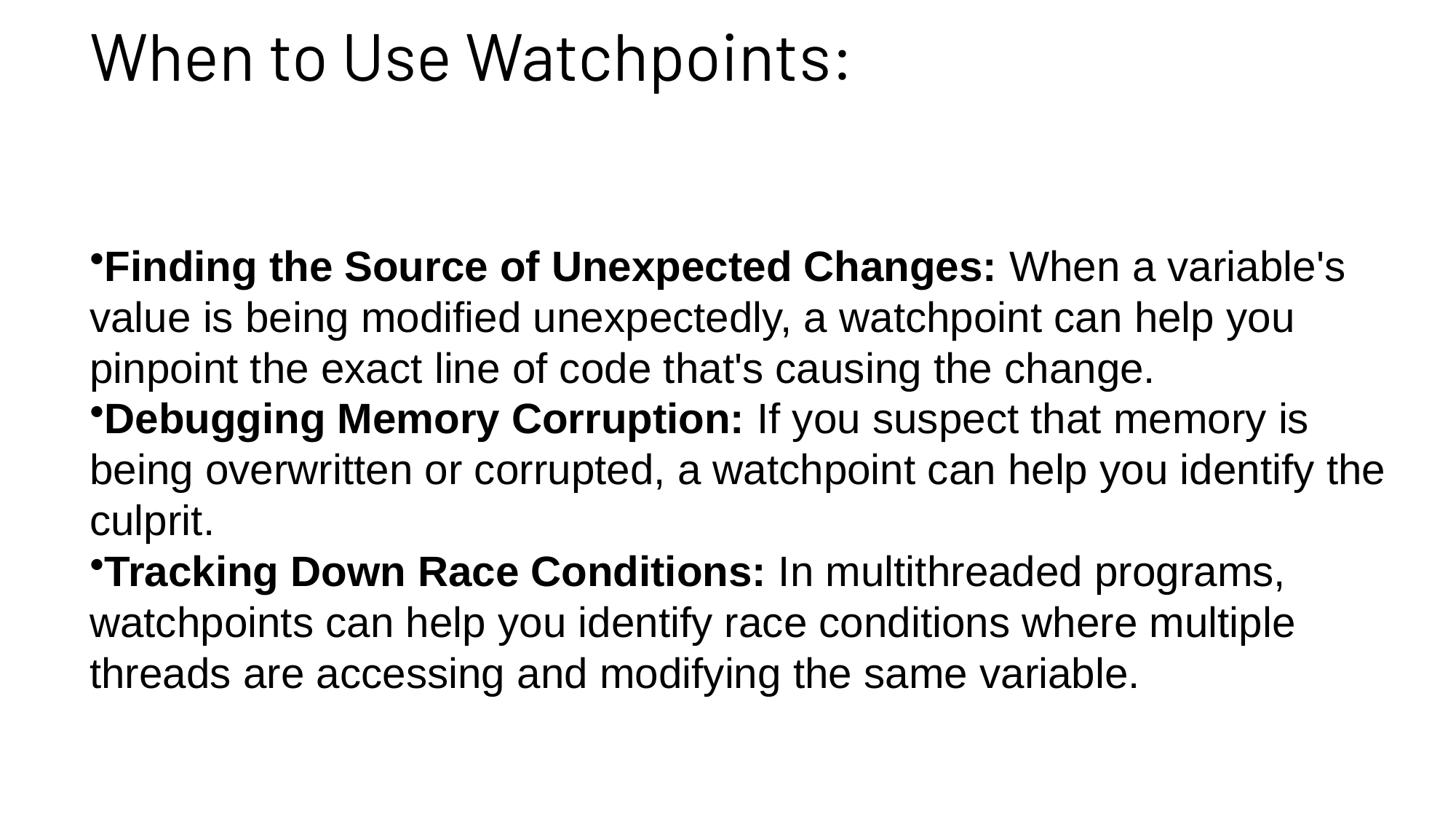

# When to Use Watchpoints:
Finding the Source of Unexpected Changes: When a variable's value is being modified unexpectedly, a watchpoint can help you pinpoint the exact line of code that's causing the change.
Debugging Memory Corruption: If you suspect that memory is being overwritten or corrupted, a watchpoint can help you identify the culprit.
Tracking Down Race Conditions: In multithreaded programs, watchpoints can help you identify race conditions where multiple threads are accessing and modifying the same variable.